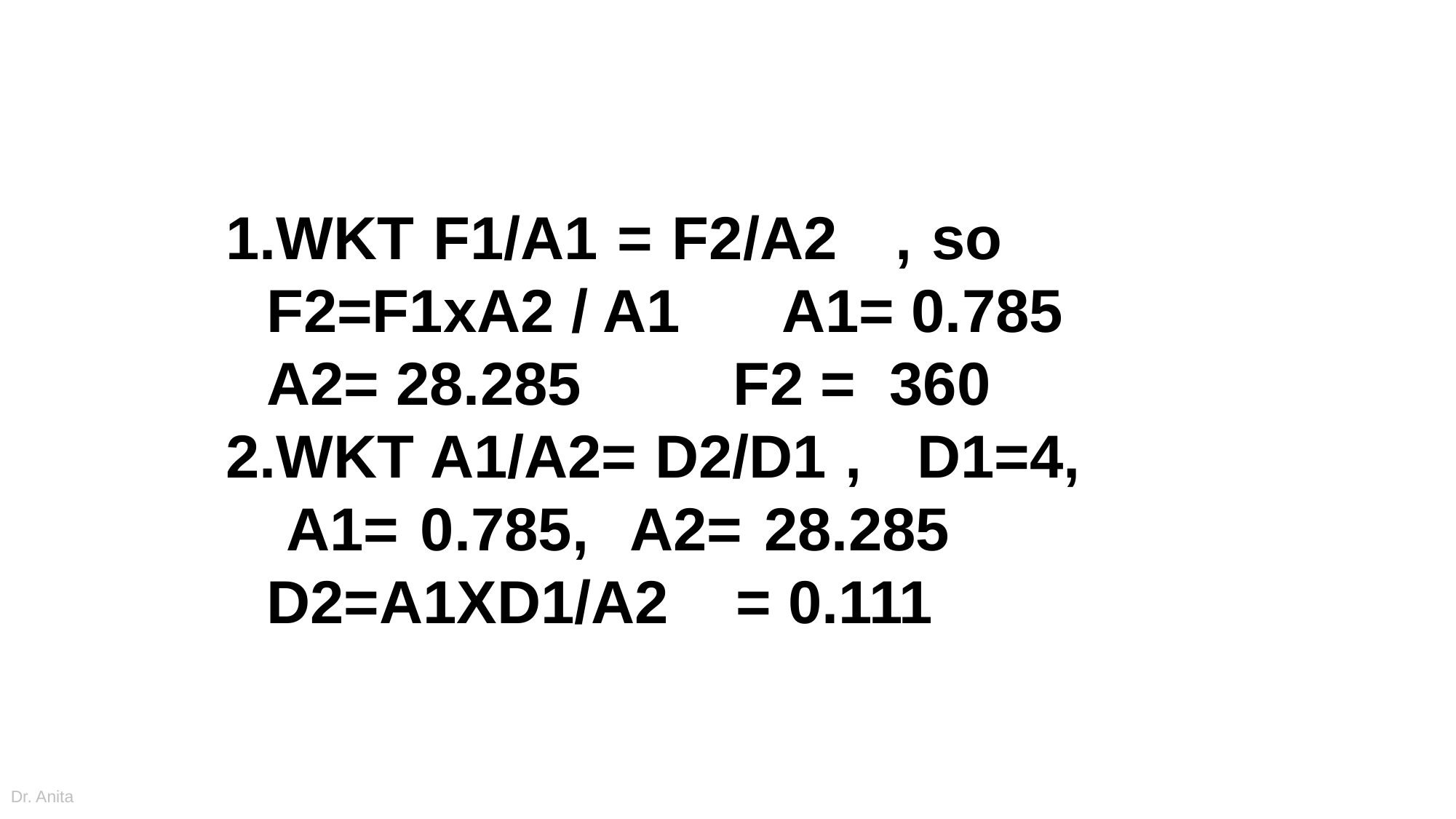

#

WKT F1/A1 = F2/A2   , so     F2=F1xA2 / A1      A1= 0.785  A2= 28.285         F2 =  360
WKT A1/A2= D2/D1 ,   D1=4,  A1= 0.785,  A2= 28.285       D2=A1XD1/A2    = 0.111